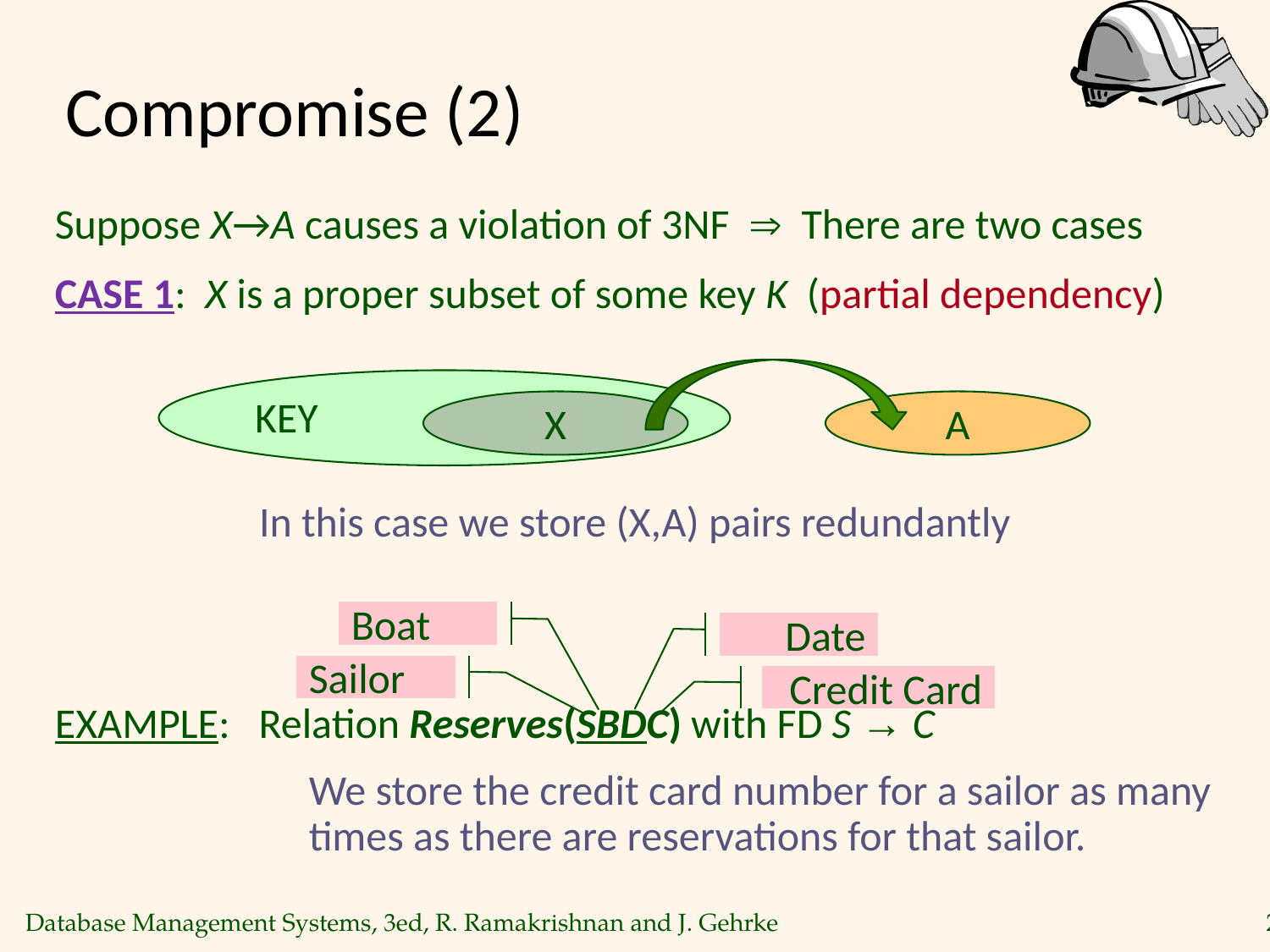

# Compromise (2)
Suppose X→A causes a violation of 3NF  ⇒  There are two cases
CASE 1:  X is a proper subset of some key K  (partial dependency)

In this case we store (X,A) pairs redundantly

EXAMPLE:   Relation Reserves(SBDC) with FD S → C
	We store the credit card number for a sailor as many times as there are reservations for that sailor.

KEY
X
A
Boat
Date
Sailor
Credit Card